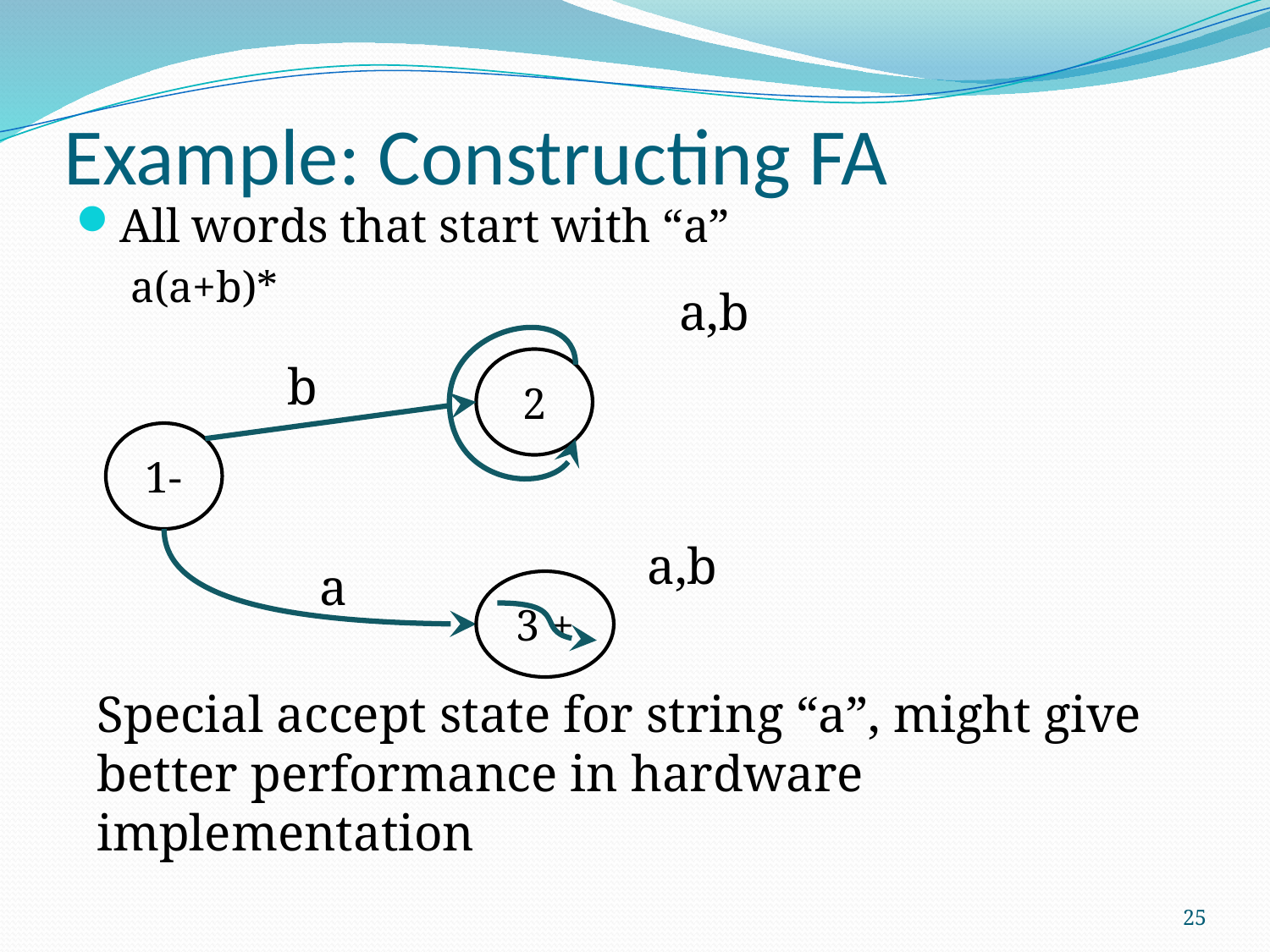

# Example: Constructing FA
All words that start with “a”
a(a+b)*
a,b
b
2
1-
a,b
a
3 +
Special accept state for string “a”, might give better performance in hardware implementation
25